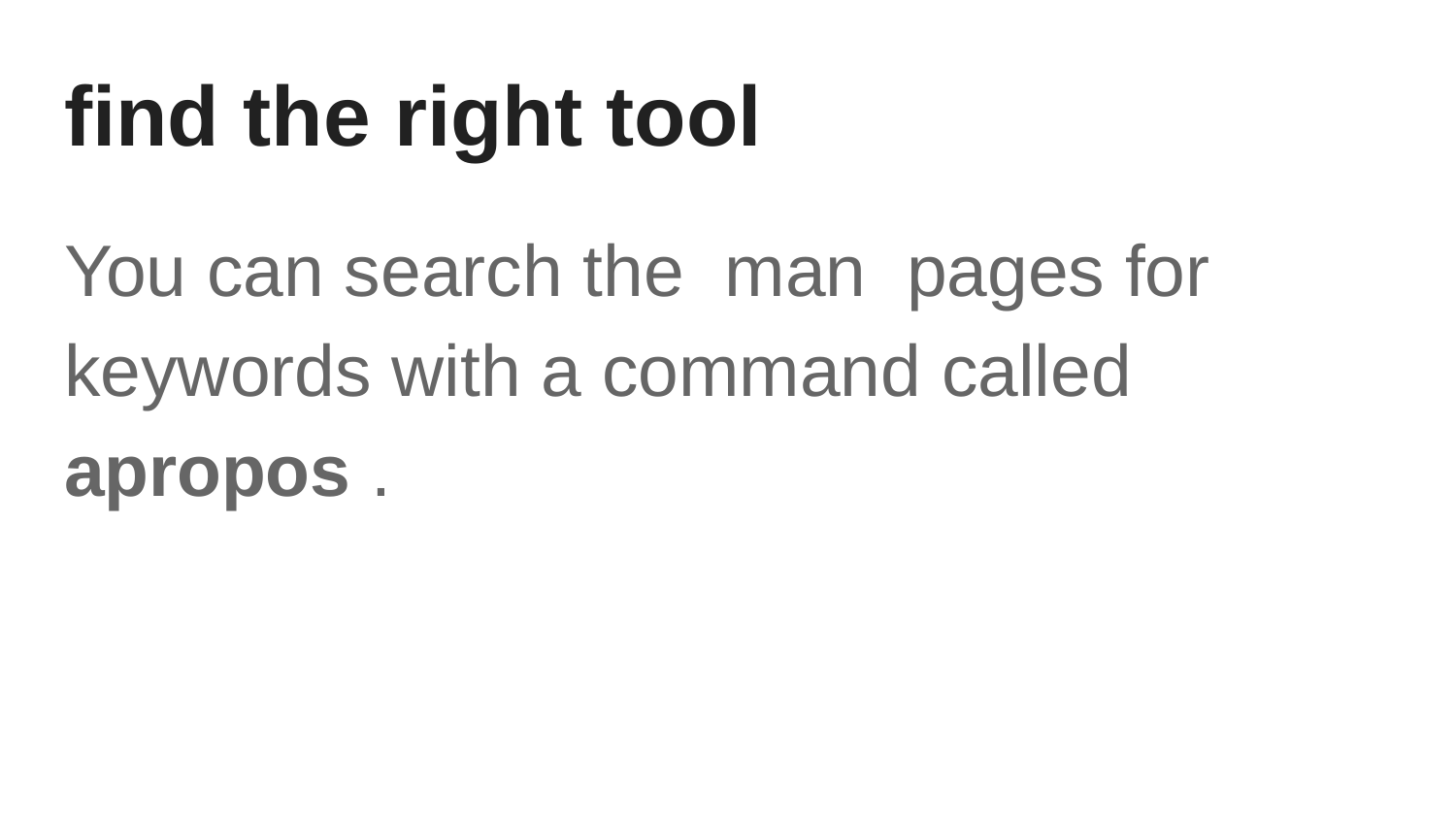

# find the right tool
You can search the  man  pages for keywords with a command called apropos .